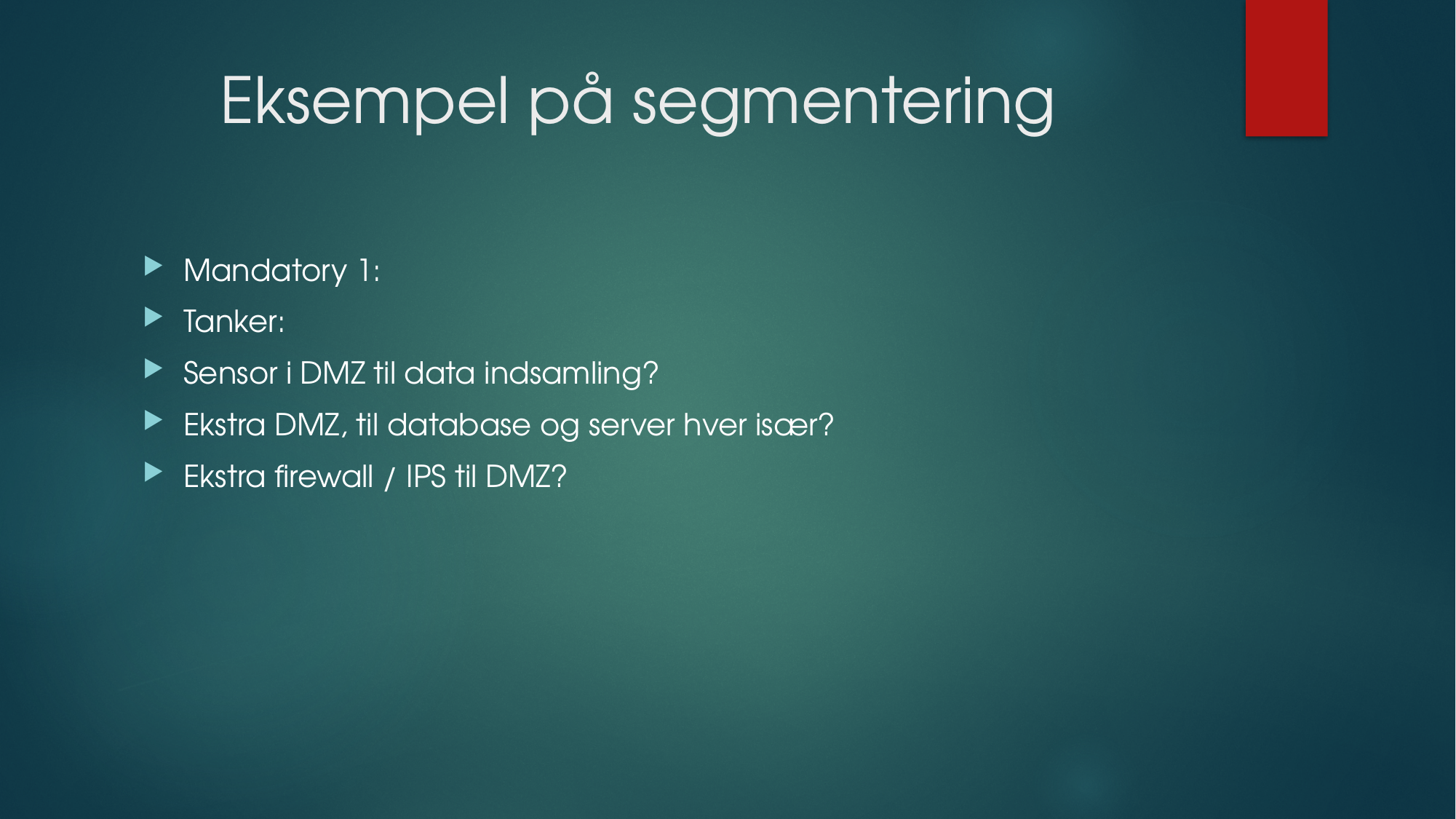

# Eksempel på segmentering
Mandatory 1:
Tanker:
Sensor i DMZ til data indsamling?
Ekstra DMZ, til database og server hver især?
Ekstra firewall / IPS til DMZ?